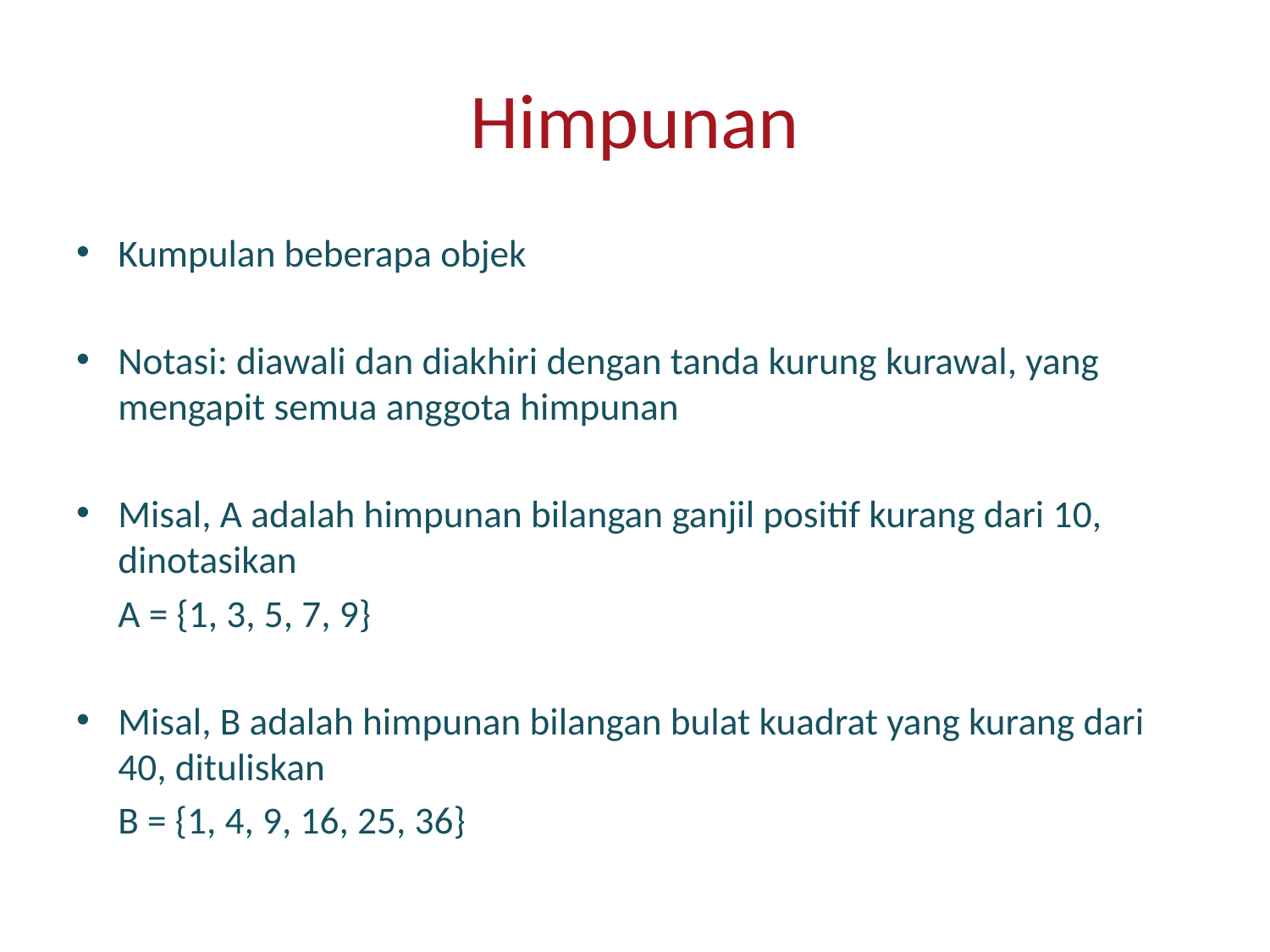

# Himpunan
Kumpulan beberapa objek

Notasi: diawali dan diakhiri dengan tanda kurung kurawal, yang mengapit semua anggota himpunan

Misal, A adalah himpunan bilangan ganjil positif kurang dari 10, dinotasikan
	A = {1, 3, 5, 7, 9}

Misal, B adalah himpunan bilangan bulat kuadrat yang kurang dari 40, dituliskan
	B = {1, 4, 9, 16, 25, 36}